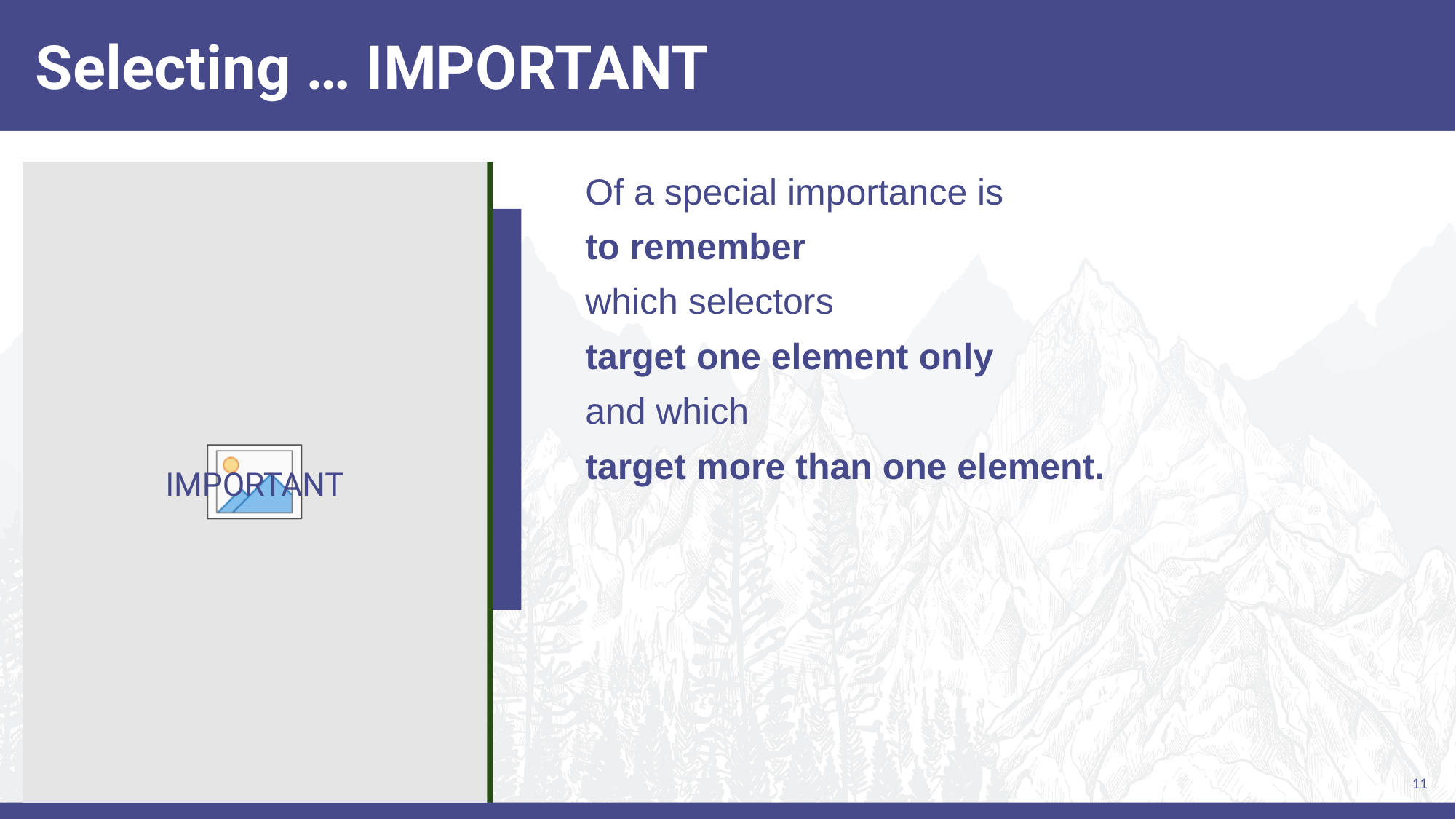

# Selecting … IMPORTANT
Of a special importance is
to remember
which selectors
target one element only
and which
target more than one element.
IMPORTANT
11